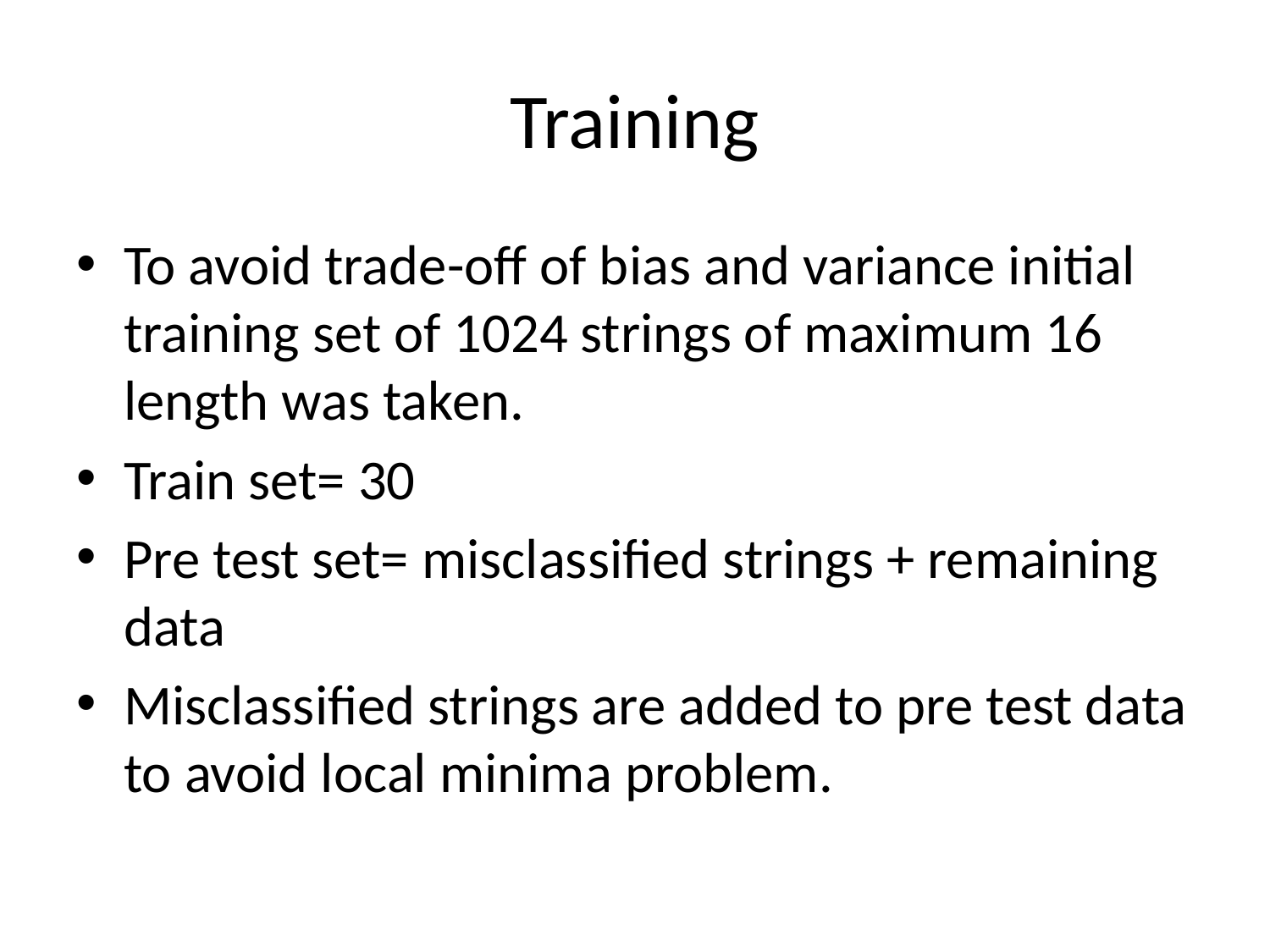

# Training
To avoid trade-off of bias and variance initial training set of 1024 strings of maximum 16 length was taken.
Train set= 30
Pre test set= misclassified strings + remaining data
Misclassified strings are added to pre test data to avoid local minima problem.